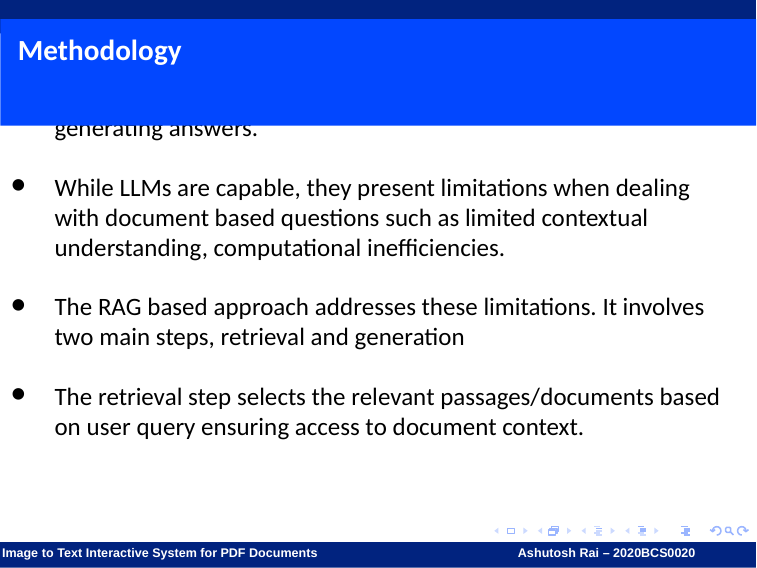

# Methodology
Traditional approaches for document Q/A rely solely on LLMs for generating answers.

While LLMs are capable, they present limitations when dealing with document based questions such as limited contextual understanding, computational inefficiencies.

The RAG based approach addresses these limitations. It involves two main steps, retrieval and generation

The retrieval step selects the relevant passages/documents based on user query ensuring access to document context.

Image to Text Interactive System for PDF Documents 	                   Ashutosh Rai – 2020BCS0020	 Ashutosh Rai – 2020BCS0020